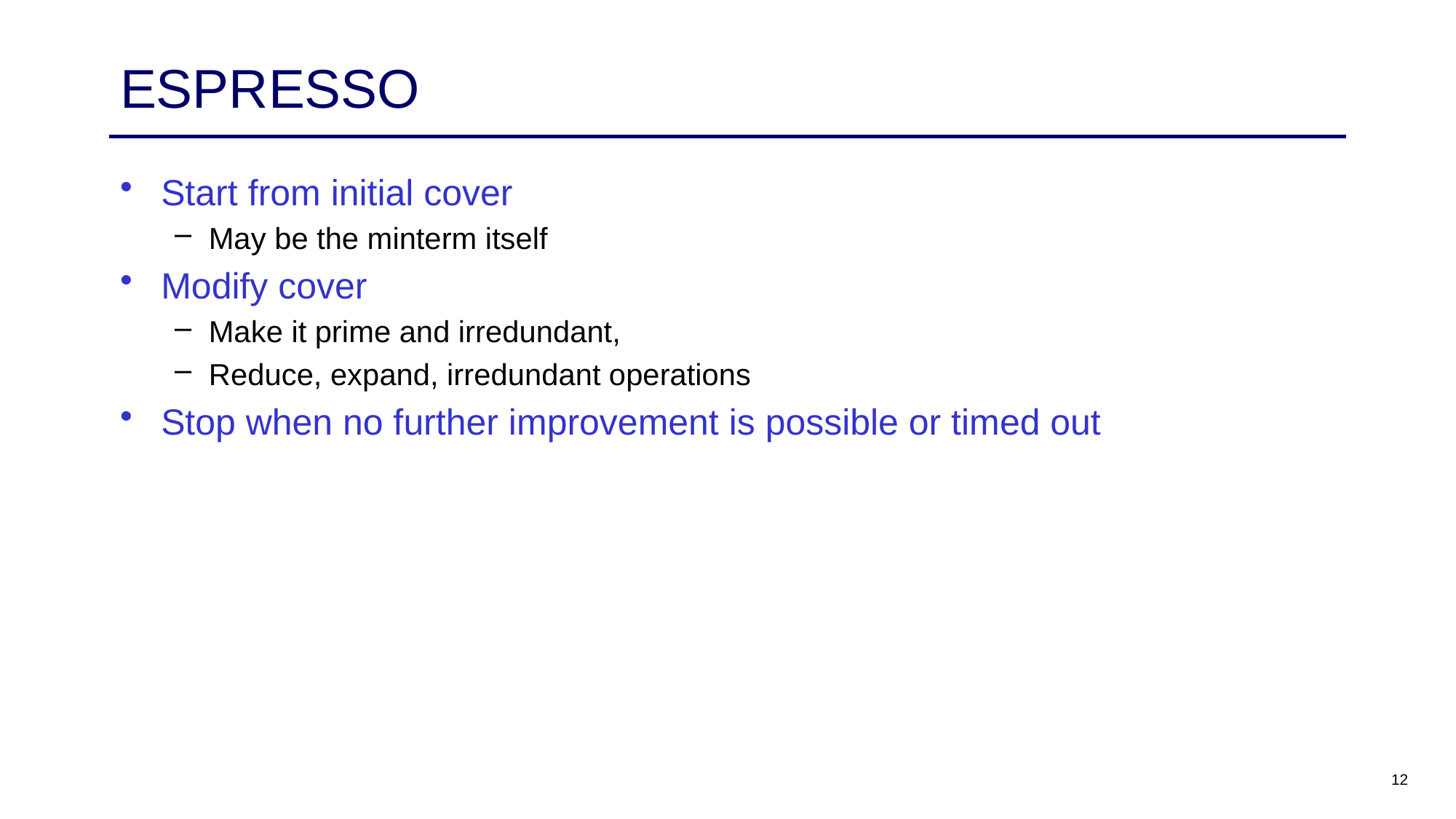

# ESPRESSO
Start from initial cover
May be the minterm itself
Modify cover
Make it prime and irredundant,
Reduce, expand, irredundant operations
Stop when no further improvement is possible or timed out

12